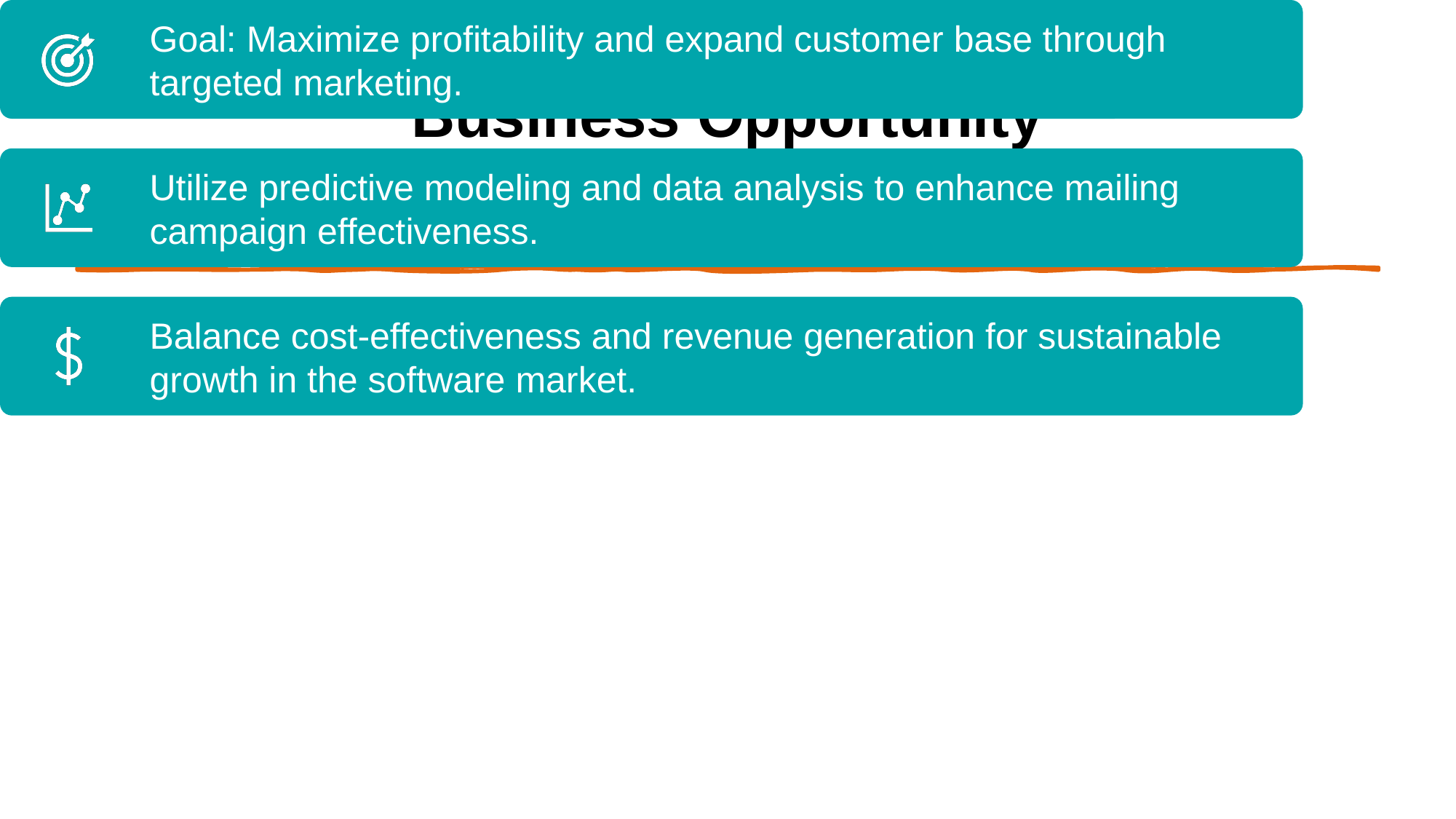

# Business Opportunity

Goal: Maximize profitability and expand customer base through targeted marketing.
Utilize predictive modeling and data analysis to enhance mailing campaign effectiveness.
Balance cost-effectiveness and revenue generation for sustainable growth in the software market.